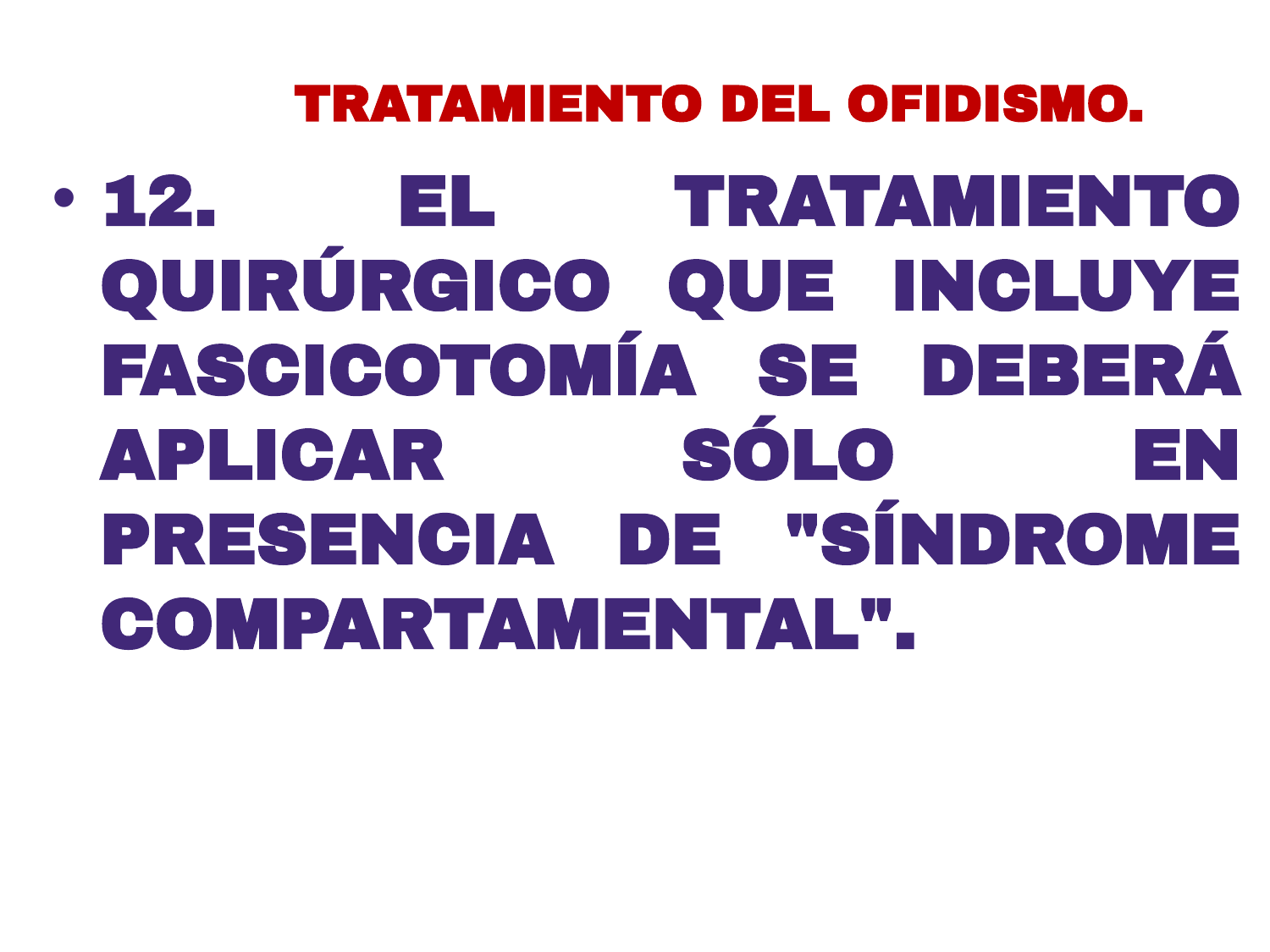

# TRATAMIENTO DEL OFIDISMO.
12. EL TRATAMIENTO QUIRÚRGICO QUE INCLUYE FASCICOTOMÍA SE DEBERÁ APLICAR SÓLO EN PRESENCIA DE "SÍNDROME COMPARTAMENTAL".